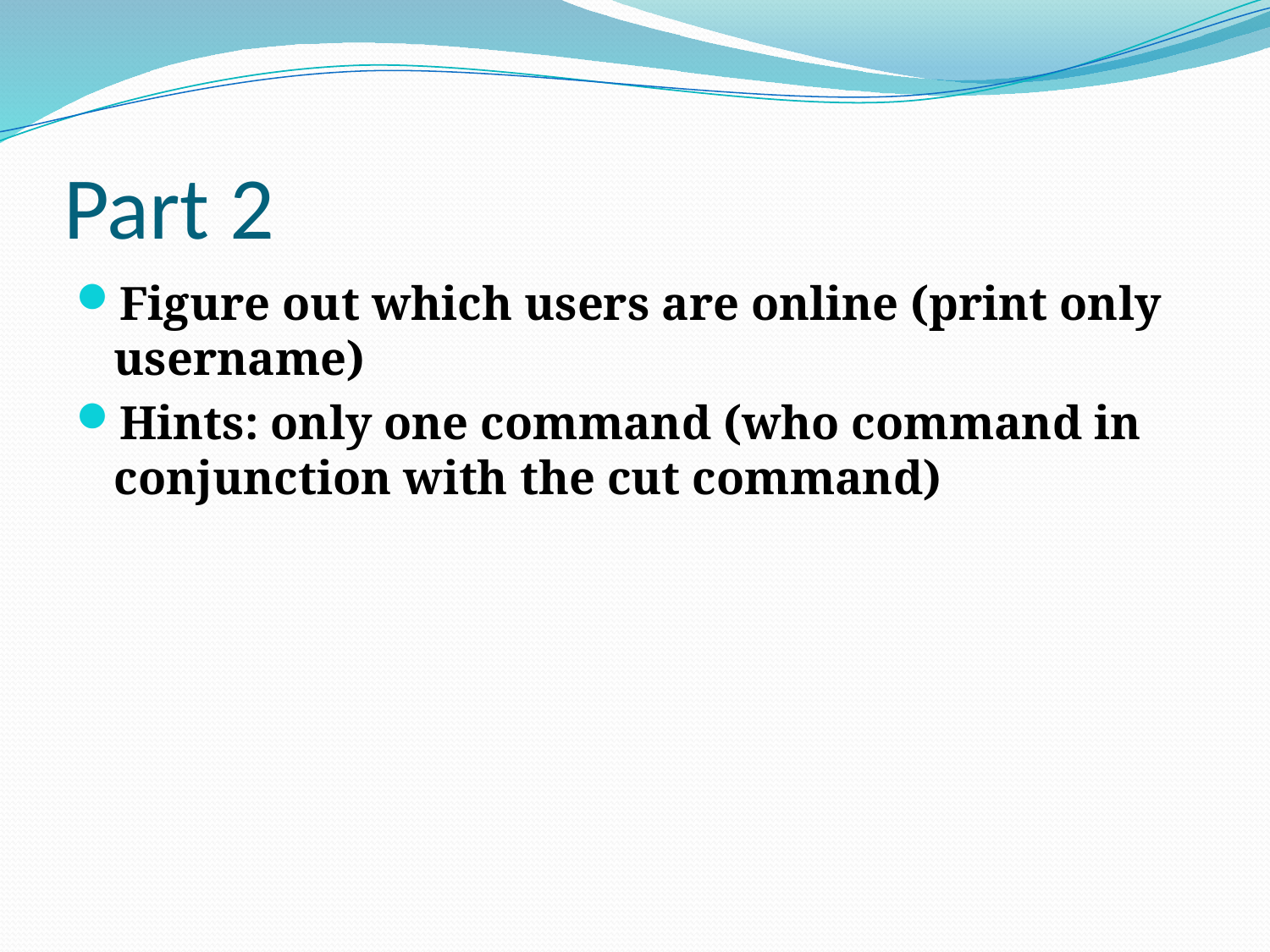

# Part 2
Figure out which users are online (print only username)
Hints: only one command (who command in conjunction with the cut command)